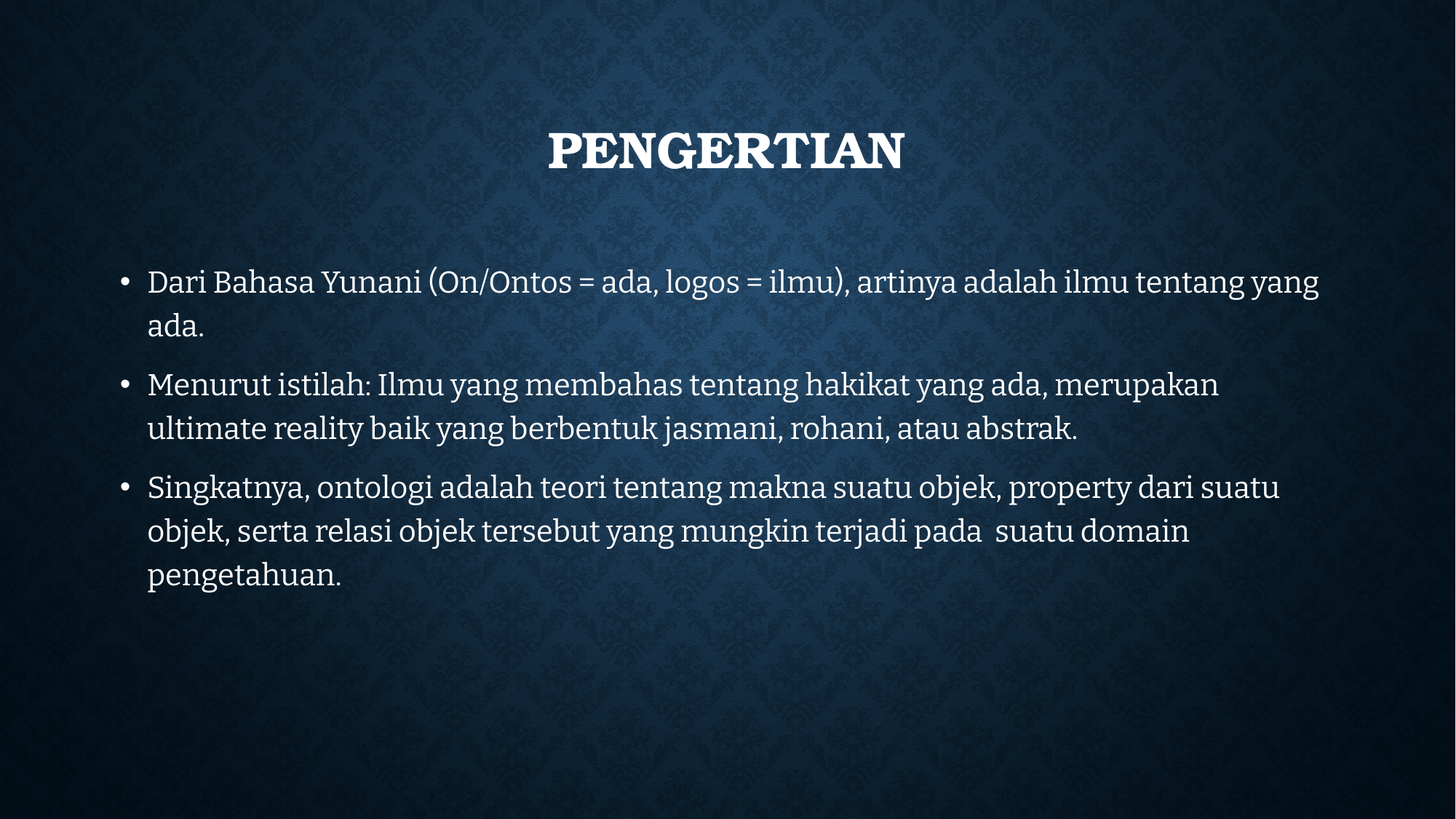

# pengertian
Dari Bahasa Yunani (On/Ontos = ada, logos = ilmu), artinya adalah ilmu tentang yang ada.
Menurut istilah: Ilmu yang membahas tentang hakikat yang ada, merupakan ultimate reality baik yang berbentuk jasmani, rohani, atau abstrak.
Singkatnya, ontologi adalah teori tentang makna suatu objek, property dari suatu objek, serta relasi objek tersebut yang mungkin terjadi pada  suatu domain pengetahuan.